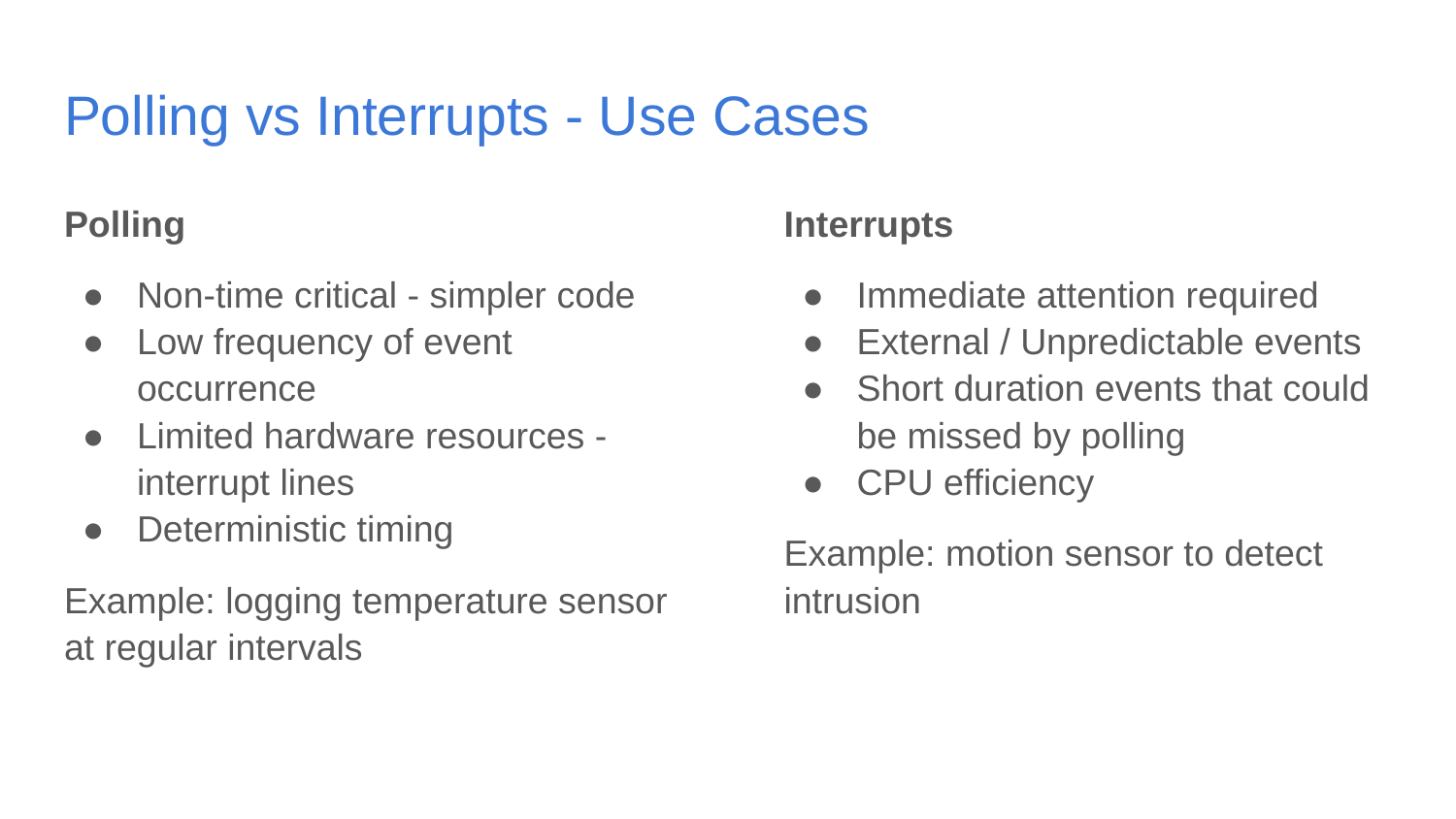

# Polling vs Interrupts - Use Cases
Polling
Non-time critical - simpler code
Low frequency of event occurrence
Limited hardware resources - interrupt lines
Deterministic timing
Example: logging temperature sensor at regular intervals
Interrupts
Immediate attention required
External / Unpredictable events
Short duration events that could be missed by polling
CPU efficiency
Example: motion sensor to detect intrusion